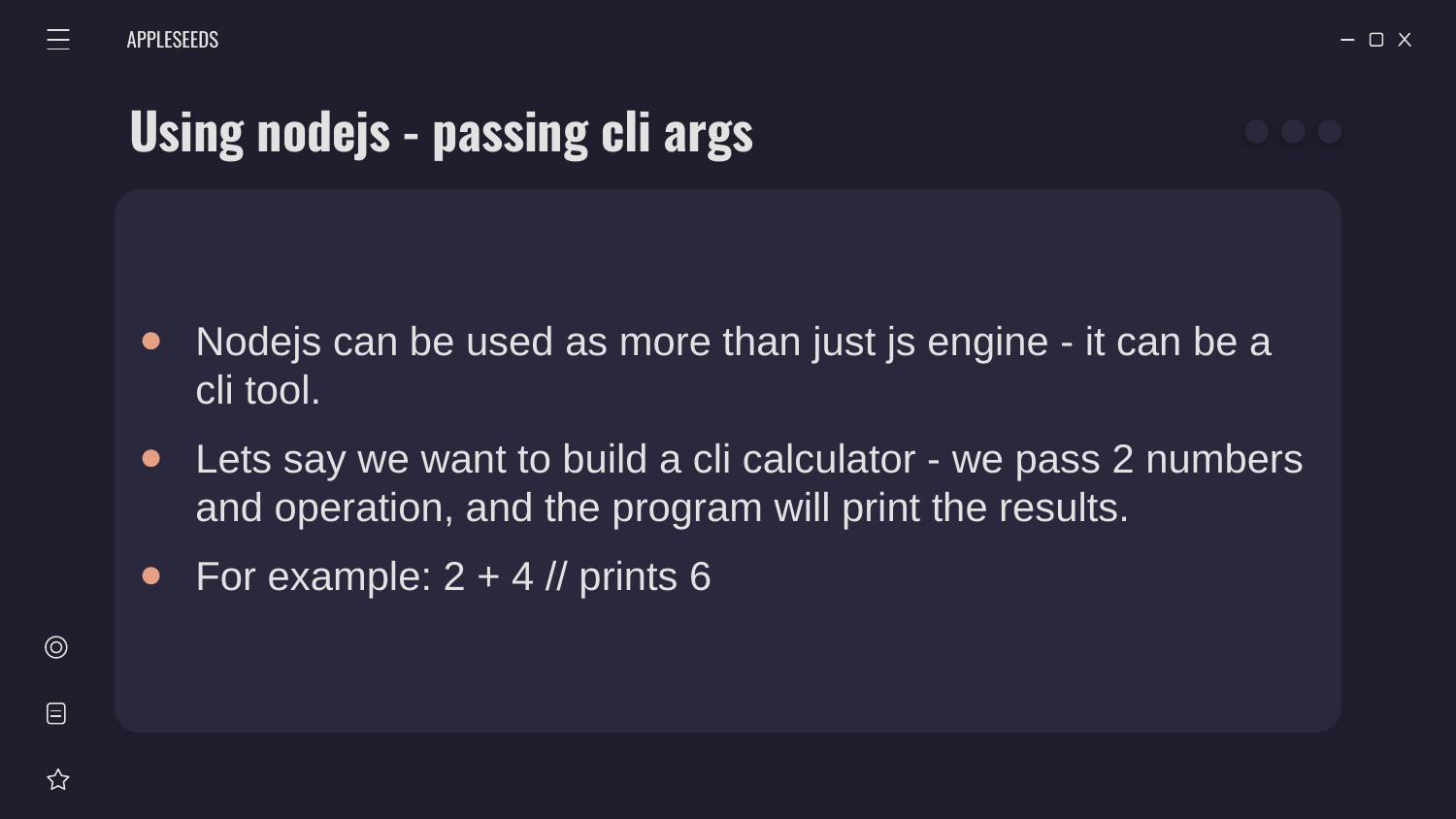

APPLESEEDS

# Using nodejs - passing cli args

Nodejs can be used as more than just js engine - it can be a cli tool.
Lets say we want to build a cli calculator - we pass 2 numbers and operation, and the program will print the results.
For example: 2 + 4 // prints 6